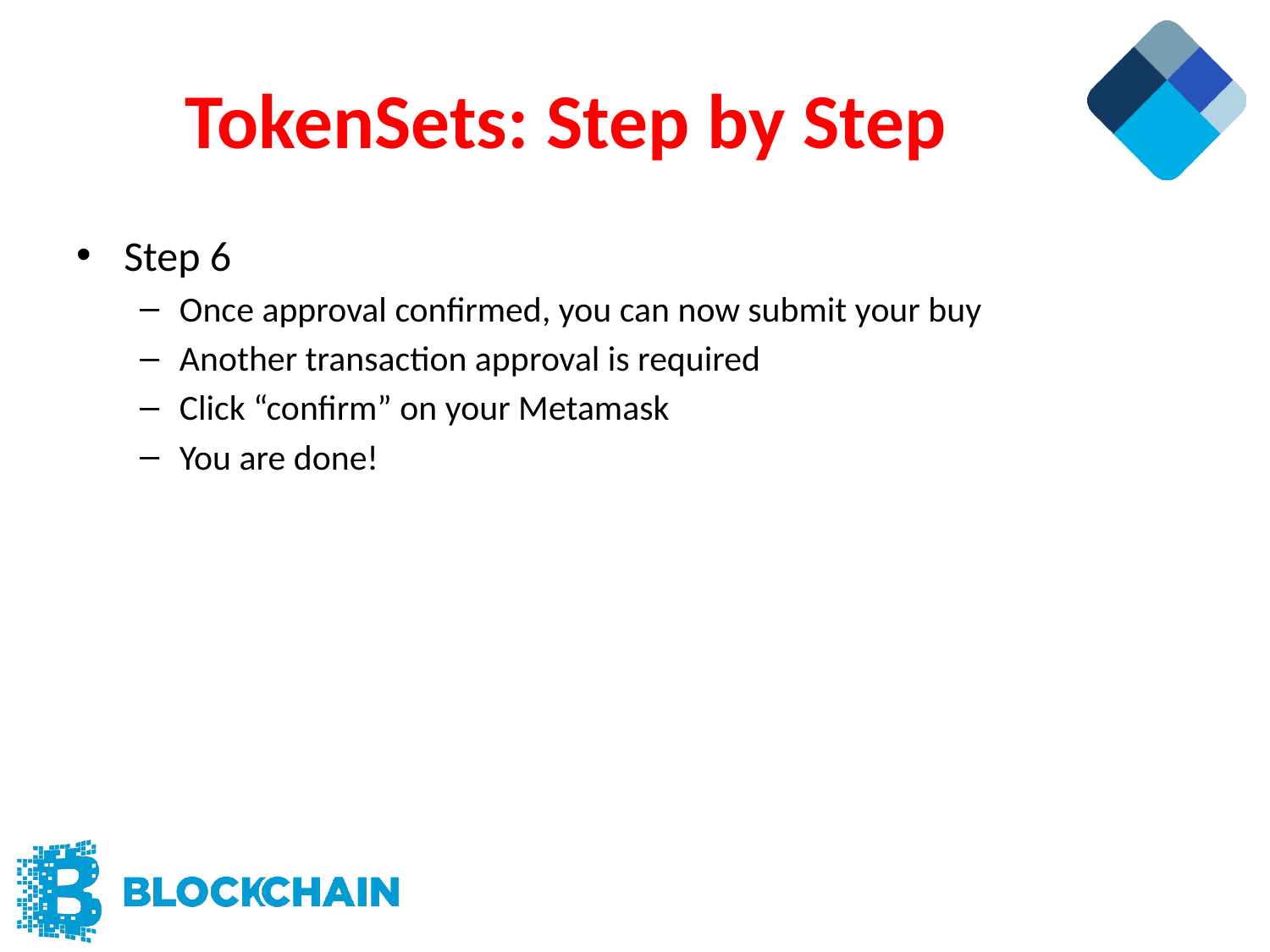

# TokenSets: Step by Step
Step 6
Once approval confirmed, you can now submit your buy
Another transaction approval is required
Click “confirm” on your Metamask
You are done!